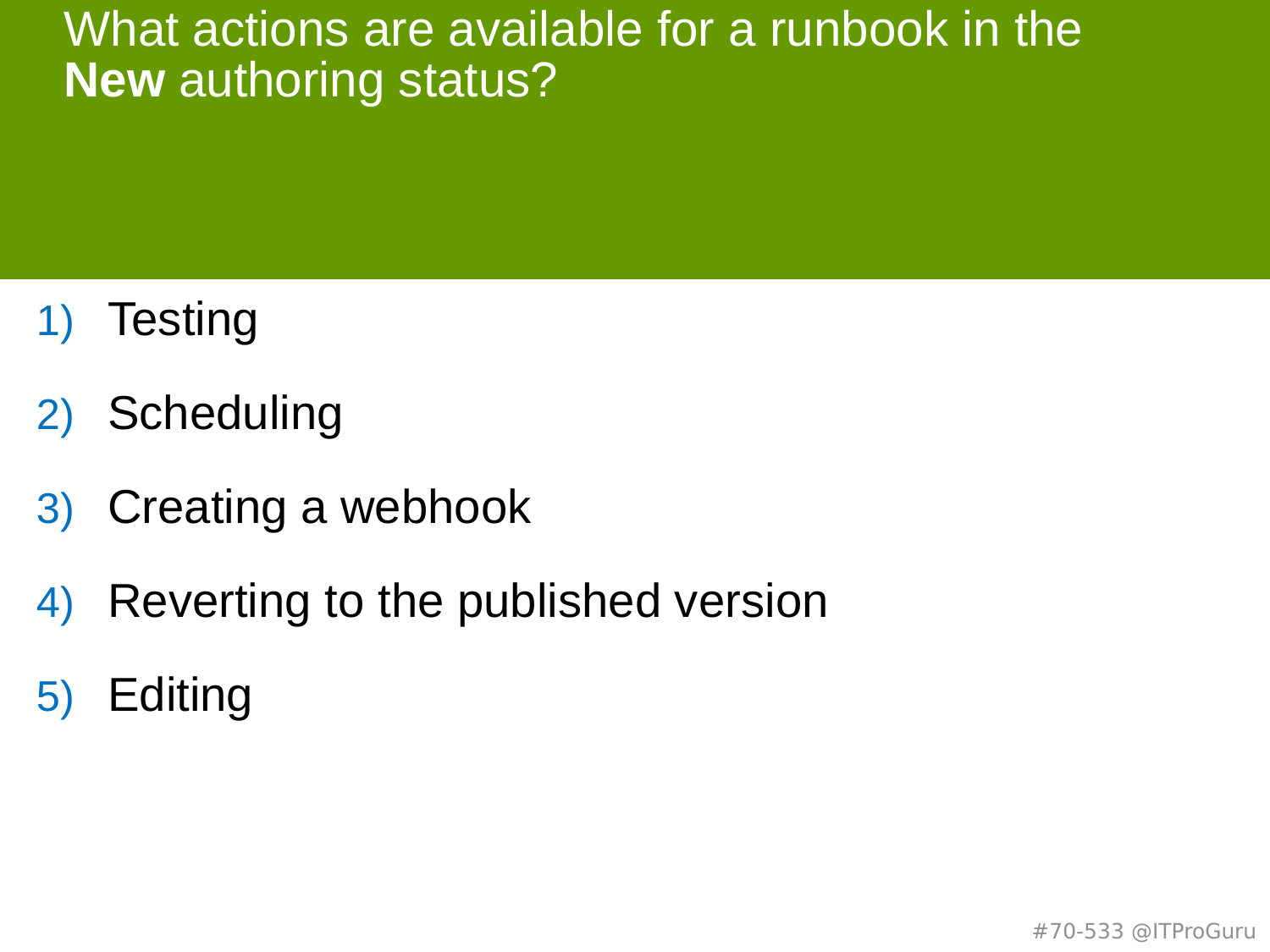

# What actions are available for a runbook in the New authoring status?
Testing
Scheduling
Creating a webhook
Reverting to the published version
Editing